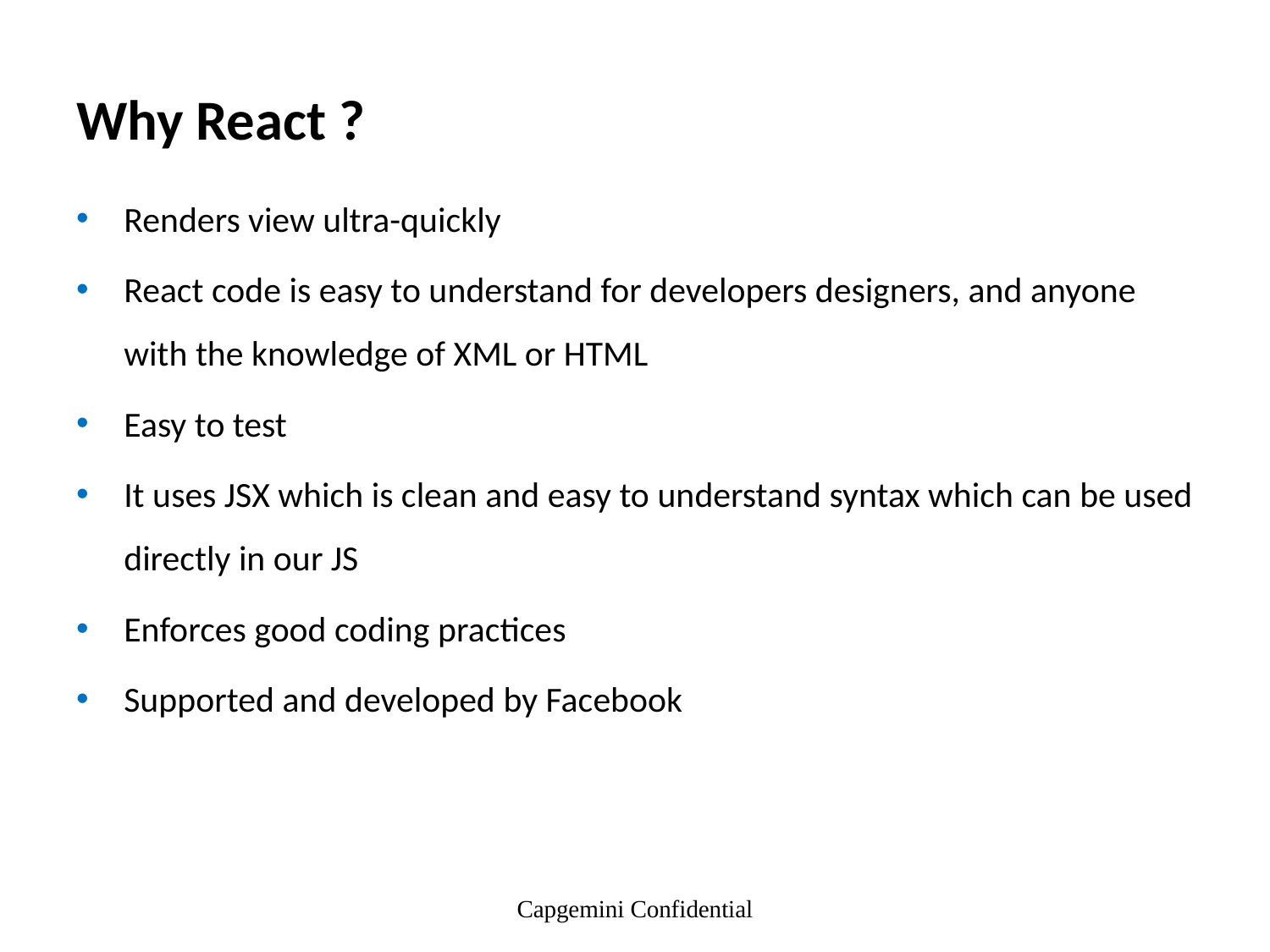

# Why React ?
Renders view ultra-quickly
React code is easy to understand for developers designers, and anyone with the knowledge of XML or HTML
Easy to test
It uses JSX which is clean and easy to understand syntax which can be used directly in our JS
Enforces good coding practices
Supported and developed by Facebook

Capgemini Confidential